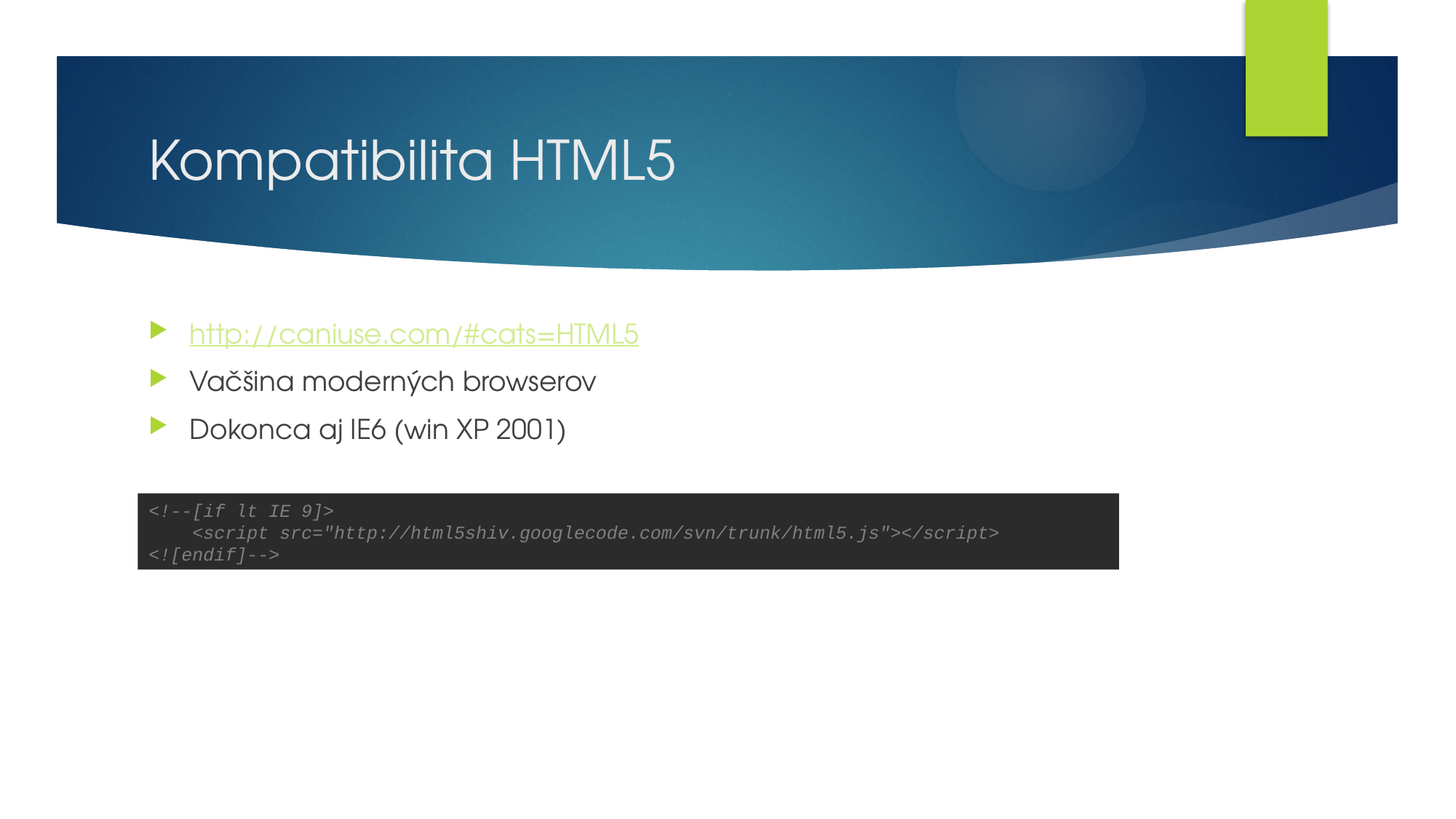

# Kompatibilita HTML5
http://caniuse.com/#cats=HTML5
Vačšina moderných browserov
Dokonca aj IE6 (win XP 2001)

<!--[if lt IE 9]>
    <script src="http://html5shiv.googlecode.com/svn/trunk/html5.js"></script>
<![endif]-->